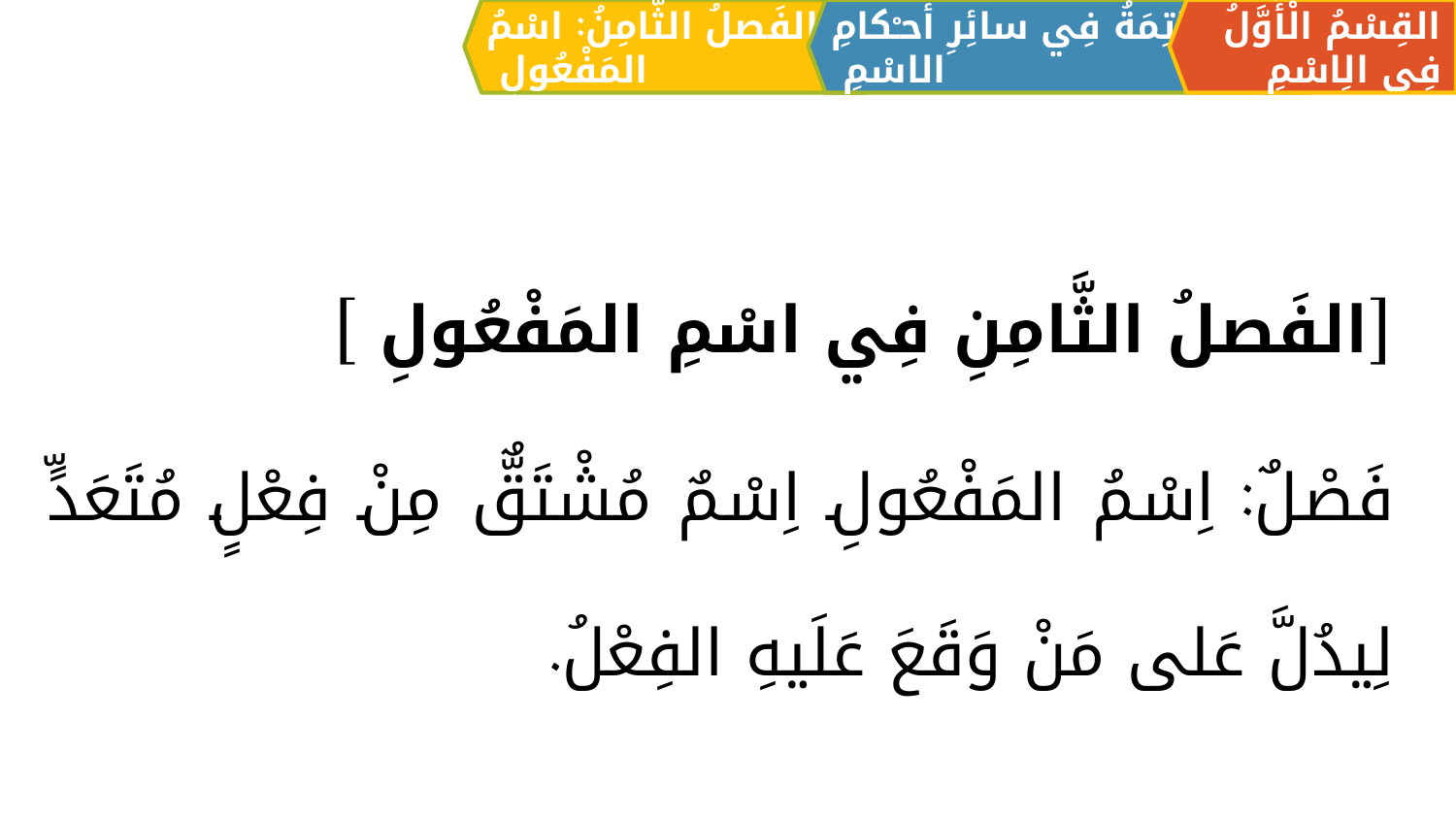

الفَصلُ الثَّامِنُ: اسْمُ المَفْعُولِ
القِسْمُ الْأَوَّلُ فِي الِاسْمِ
الْخَاتِمَةُ فِي سائِرِ أحـْكامِ الاسْمِ
[الفَصلُ الثَّامِنِ فِي اسْمِ المَفْعُولِ ]
فَصْلٌ: اِسْمُ المَفْعُولِ اِسْمٌ مُشْتَقٌّ مِنْ فِعْلٍ مُتَعَدٍّ لِيدُلَّ عَلى مَنْ وَقَعَ عَلَيهِ الفِعْلُ.